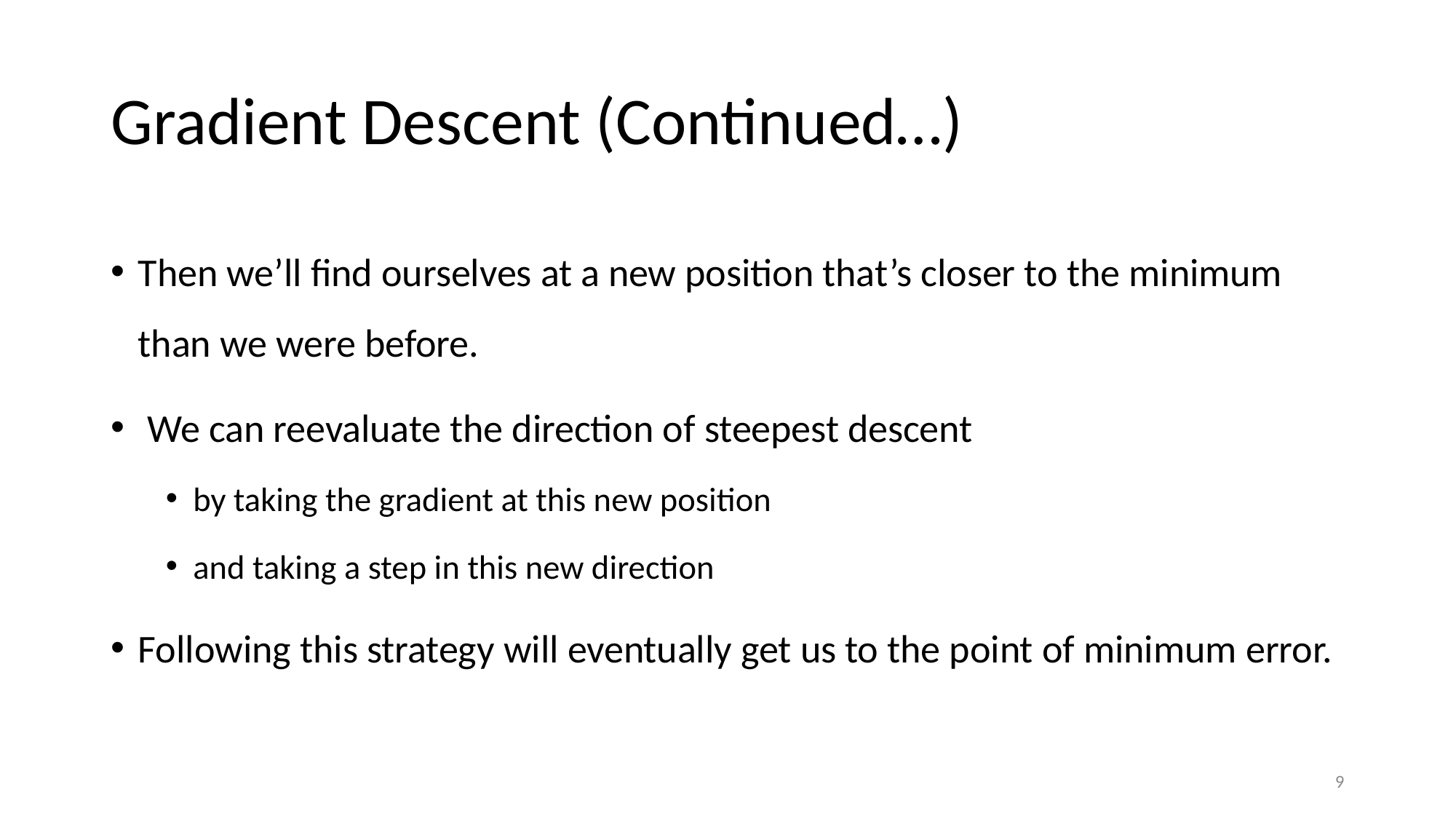

# Gradient Descent (Continued…)
Then we’ll find ourselves at a new position that’s closer to the minimum than we were before.
 We can reevaluate the direction of steepest descent
by taking the gradient at this new position
and taking a step in this new direction
Following this strategy will eventually get us to the point of minimum error.
9